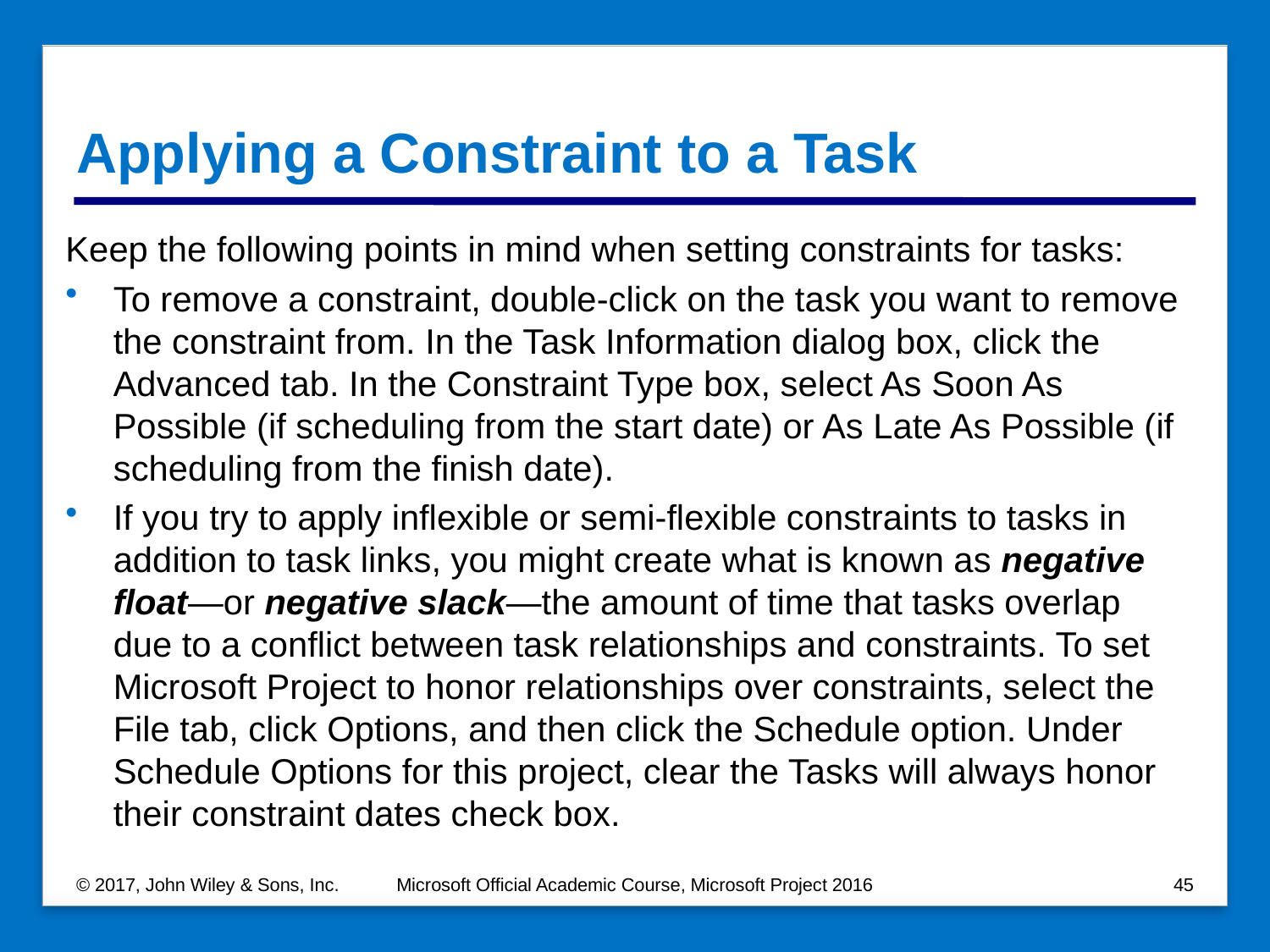

# Applying a Constraint to a Task
Keep the following points in mind when setting constraints for tasks:
To remove a constraint, double‐click on the task you want to remove the constraint from. In the Task Information dialog box, click the Advanced tab. In the Constraint Type box, select As Soon As Possible (if scheduling from the start date) or As Late As Possible (if scheduling from the finish date).
If you try to apply inflexible or semi‐flexible constraints to tasks in addition to task links, you might create what is known as negative float—or negative slack—the amount of time that tasks overlap due to a conflict between task relationships and constraints. To set Microsoft Project to honor relationships over constraints, select the File tab, click Options, and then click the Schedule option. Under Schedule Options for this project, clear the Tasks will always honor their constraint dates check box.
© 2017, John Wiley & Sons, Inc.
Microsoft Official Academic Course, Microsoft Project 2016
45